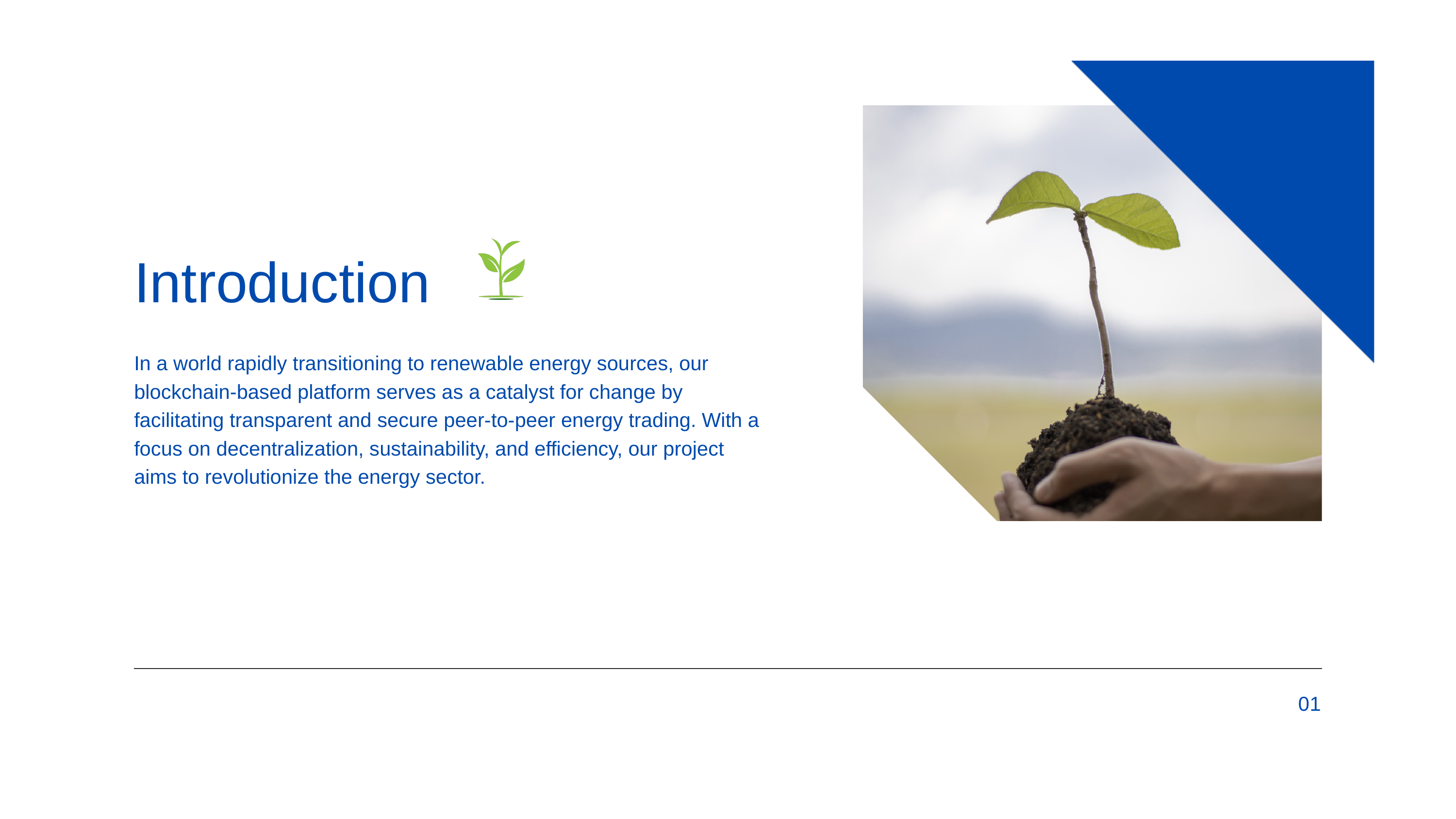

Introduction
In a world rapidly transitioning to renewable energy sources, our blockchain-based platform serves as a catalyst for change by facilitating transparent and secure peer-to-peer energy trading. With a focus on decentralization, sustainability, and efficiency, our project aims to revolutionize the energy sector.

01